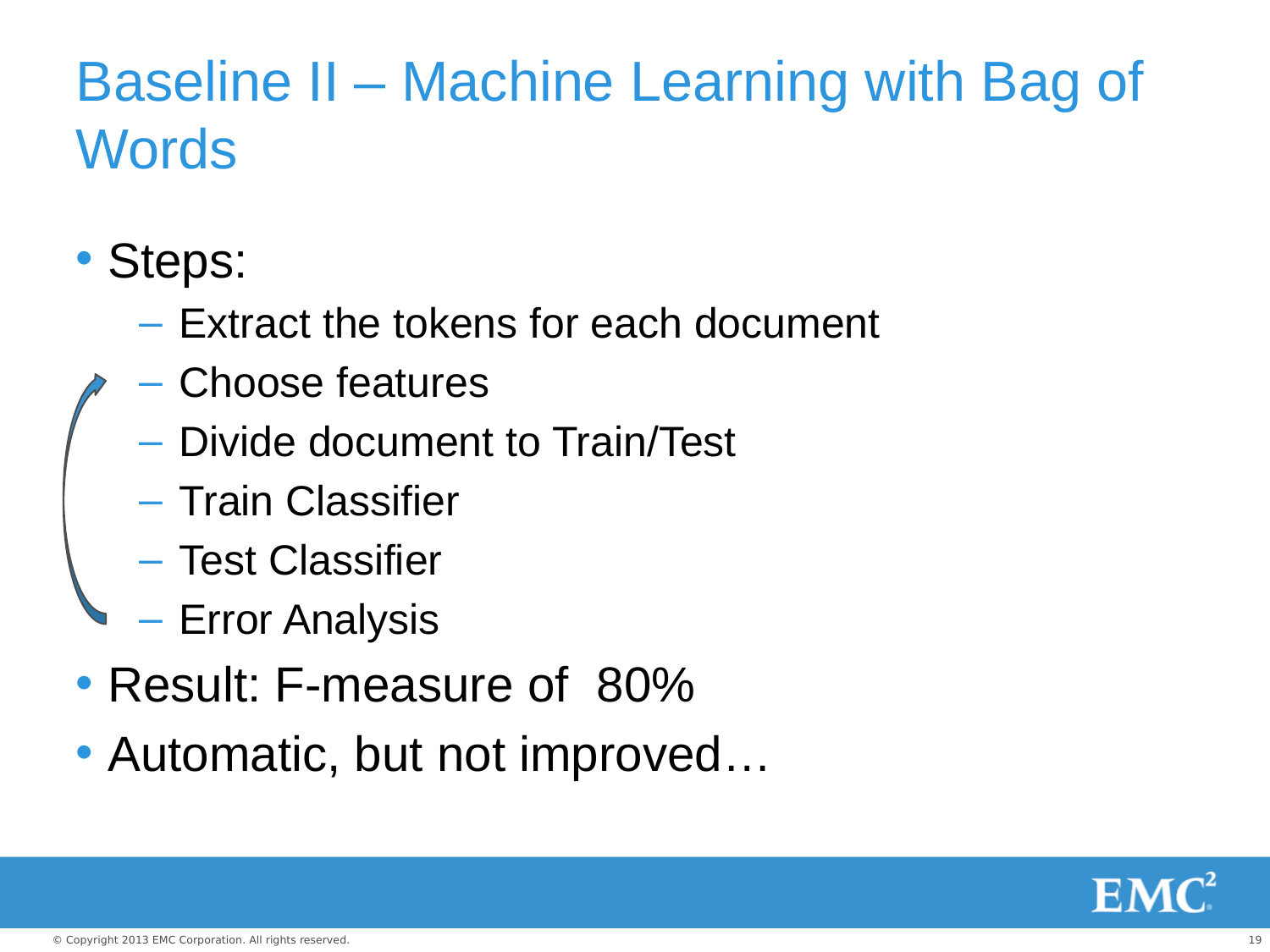

# Baseline II – Machine Learning with Bag of Words
Steps:
Extract the tokens for each document
Choose features
Divide document to Train/Test
Train Classifier
Test Classifier
Error Analysis
Result: F-measure of  80%
Automatic, but not improved…